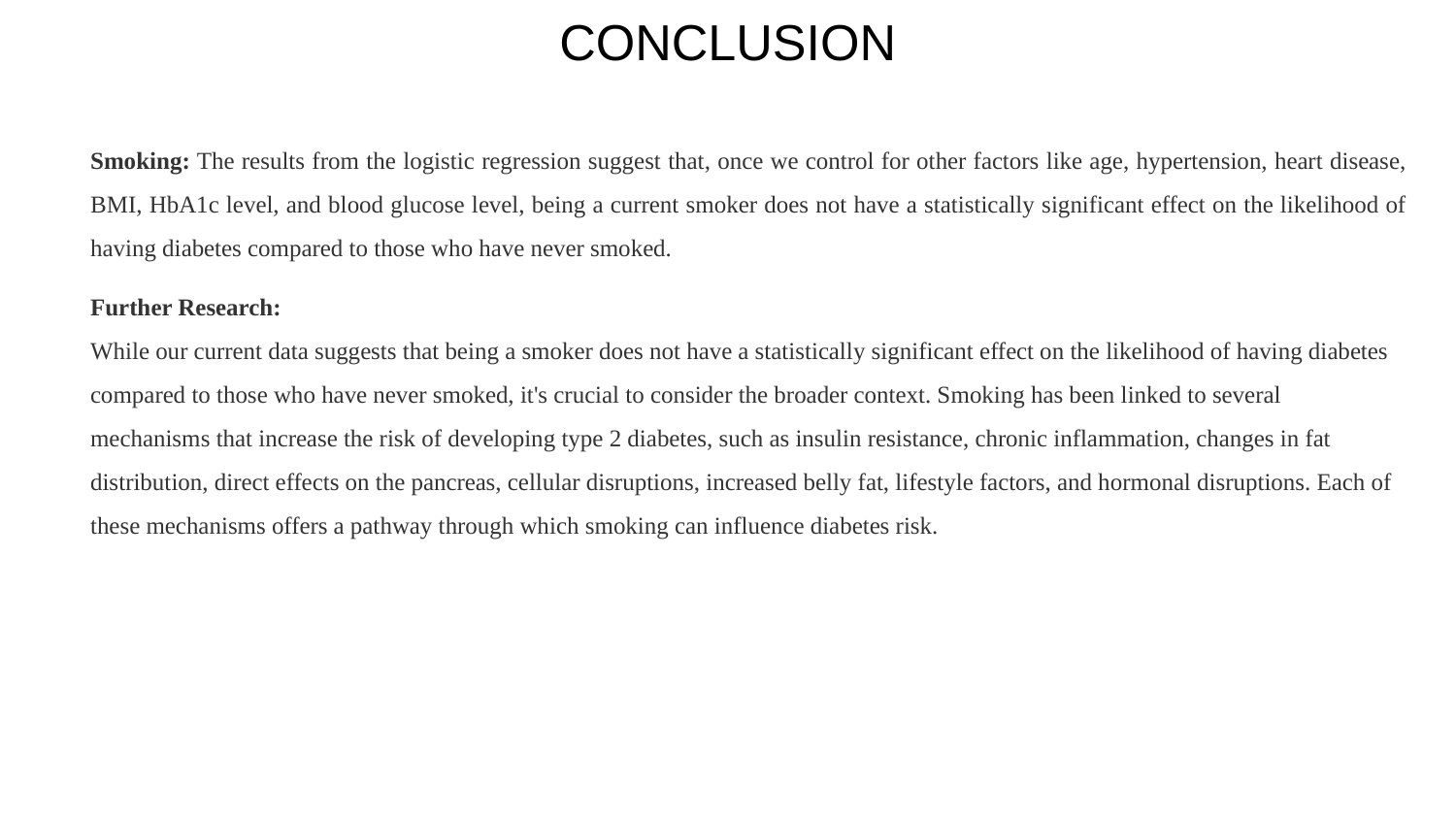

CONCLUSION
Smoking: The results from the logistic regression suggest that, once we control for other factors like age, hypertension, heart disease, BMI, HbA1c level, and blood glucose level, being a current smoker does not have a statistically significant effect on the likelihood of having diabetes compared to those who have never smoked.
Further Research:
While our current data suggests that being a smoker does not have a statistically significant effect on the likelihood of having diabetes compared to those who have never smoked, it's crucial to consider the broader context. Smoking has been linked to several mechanisms that increase the risk of developing type 2 diabetes, such as insulin resistance, chronic inflammation, changes in fat distribution, direct effects on the pancreas, cellular disruptions, increased belly fat, lifestyle factors, and hormonal disruptions. Each of these mechanisms offers a pathway through which smoking can influence diabetes risk.